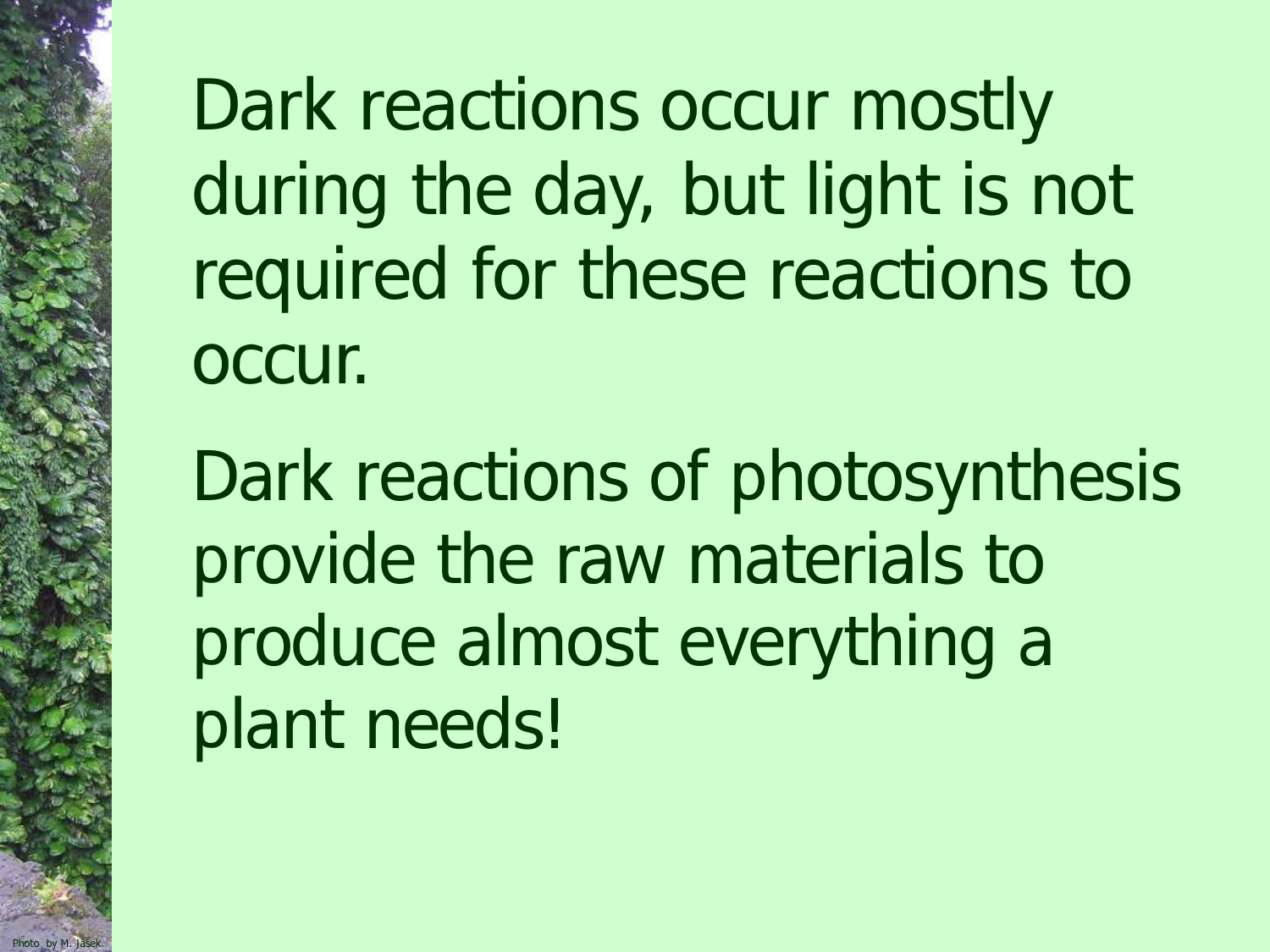

Dark reactions occur mostly during the day, but light is not required for these reactions to occur.
Dark reactions of photosynthesis provide the raw materials to produce almost everything a plant needs!